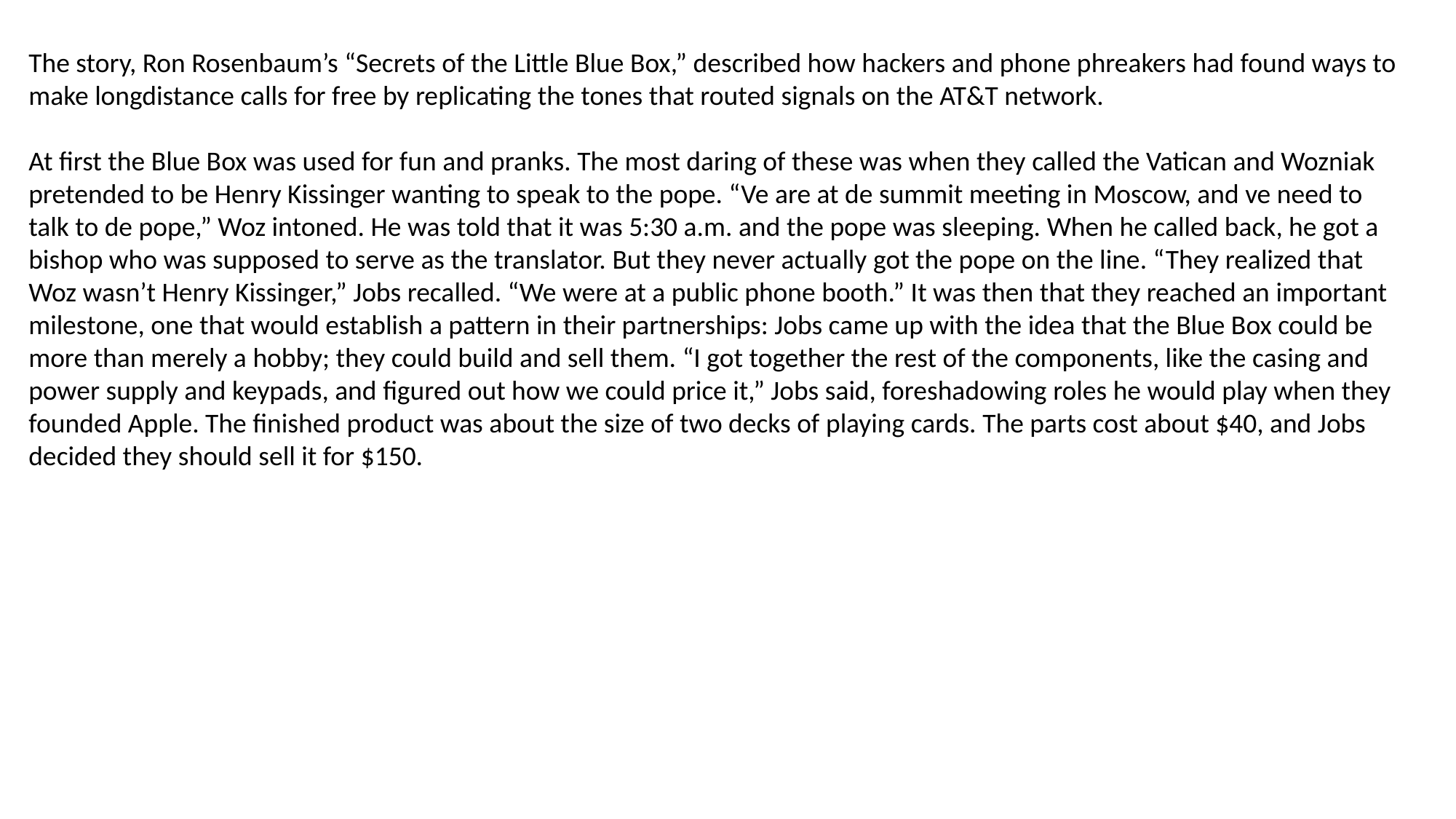

The story, Ron Rosenbaum’s “Secrets of the Little Blue Box,” described how hackers and phone phreakers had found ways to make longdistance calls for free by replicating the tones that routed signals on the AT&T network.

At first the Blue Box was used for fun and pranks. The most daring of these was when they called the Vatican and Wozniak pretended to be Henry Kissinger wanting to speak to the pope. “Ve are at de summit meeting in Moscow, and ve need to talk to de pope,” Woz intoned. He was told that it was 5:30 a.m. and the pope was sleeping. When he called back, he got a bishop who was supposed to serve as the translator. But they never actually got the pope on the line. “They realized that Woz wasn’t Henry Kissinger,” Jobs recalled. “We were at a public phone booth.” It was then that they reached an important milestone, one that would establish a pattern in their partnerships: Jobs came up with the idea that the Blue Box could be more than merely a hobby; they could build and sell them. “I got together the rest of the components, like the casing and power supply and keypads, and figured out how we could price it,” Jobs said, foreshadowing roles he would play when they founded Apple. The finished product was about the size of two decks of playing cards. The parts cost about $40, and Jobs decided they should sell it for $150.